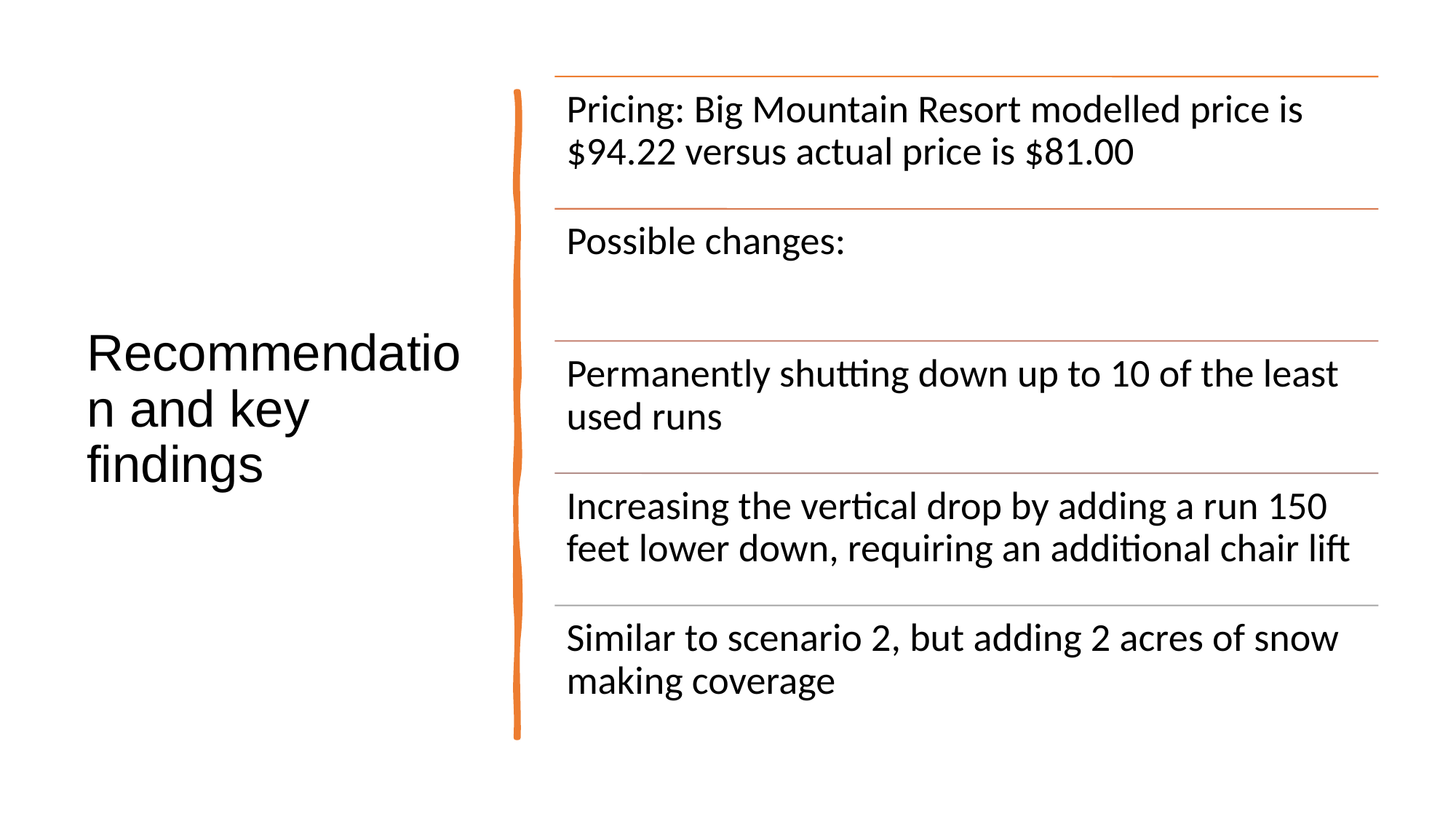

Pricing: Big Mountain Resort modelled price is $94.22 versus actual price is $81.00
Possible changes:
Permanently shutting down up to 10 of the least used runs
Increasing the vertical drop by adding a run 150 feet lower down, requiring an additional chair lift
Similar to scenario 2, but adding 2 acres of snow making coverage
# Recommendation and key findings